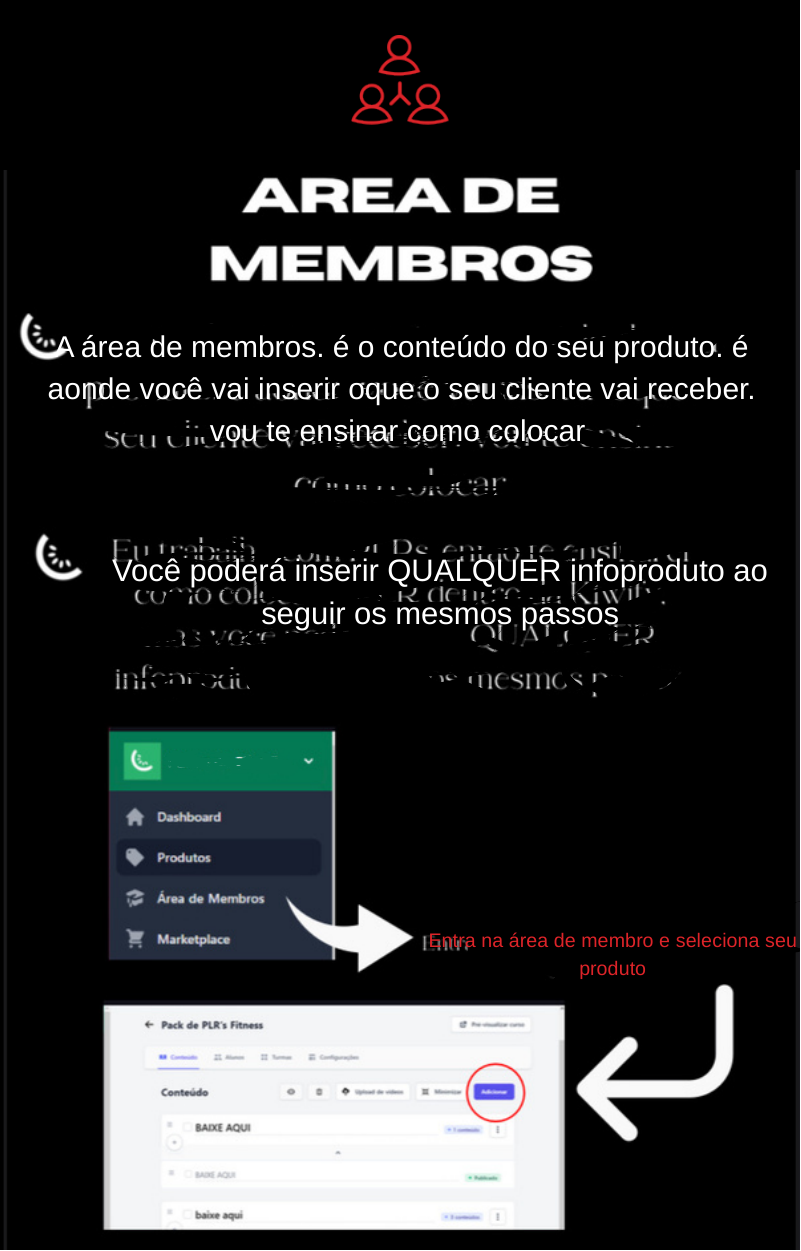

A área de membros. é o conteúdo do seu produto. é aonde você vai inserir oque o seu cliente vai receber. vou te ensinar como colocar

Você poderá inserir QUALQUER infoproduto ao seguir os mesmos passos

Entra na área de membro e seleciona seu produto